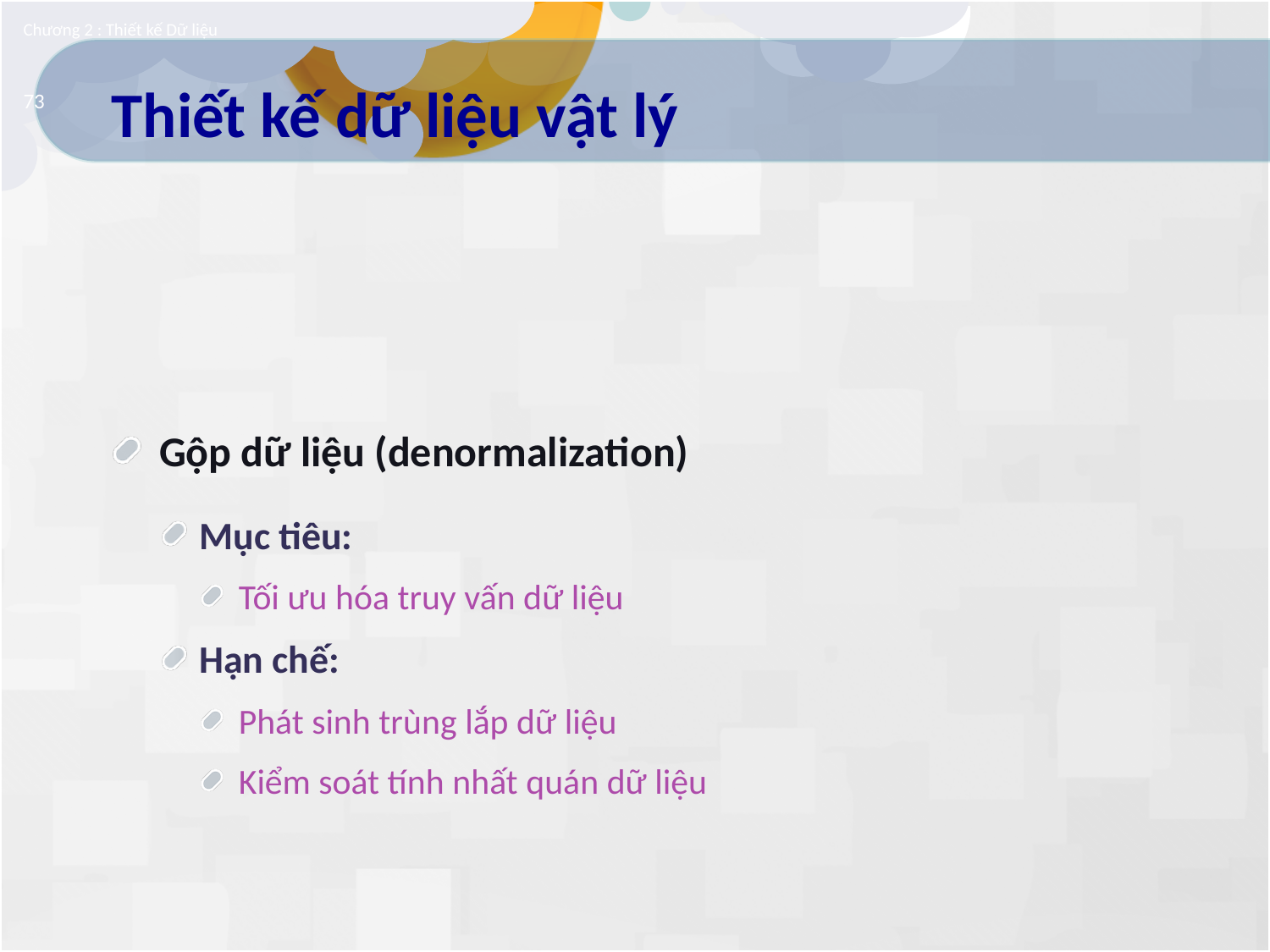

Chương 2 : Thiết kế Dữ liệu
# Thiết kế dữ liệu vật lý
73
Gộp dữ liệu (denormalization)
Mục tiêu:
Tối ưu hóa truy vấn dữ liệu
Hạn chế:
Phát sinh trùng lắp dữ liệu
Kiểm soát tính nhất quán dữ liệu